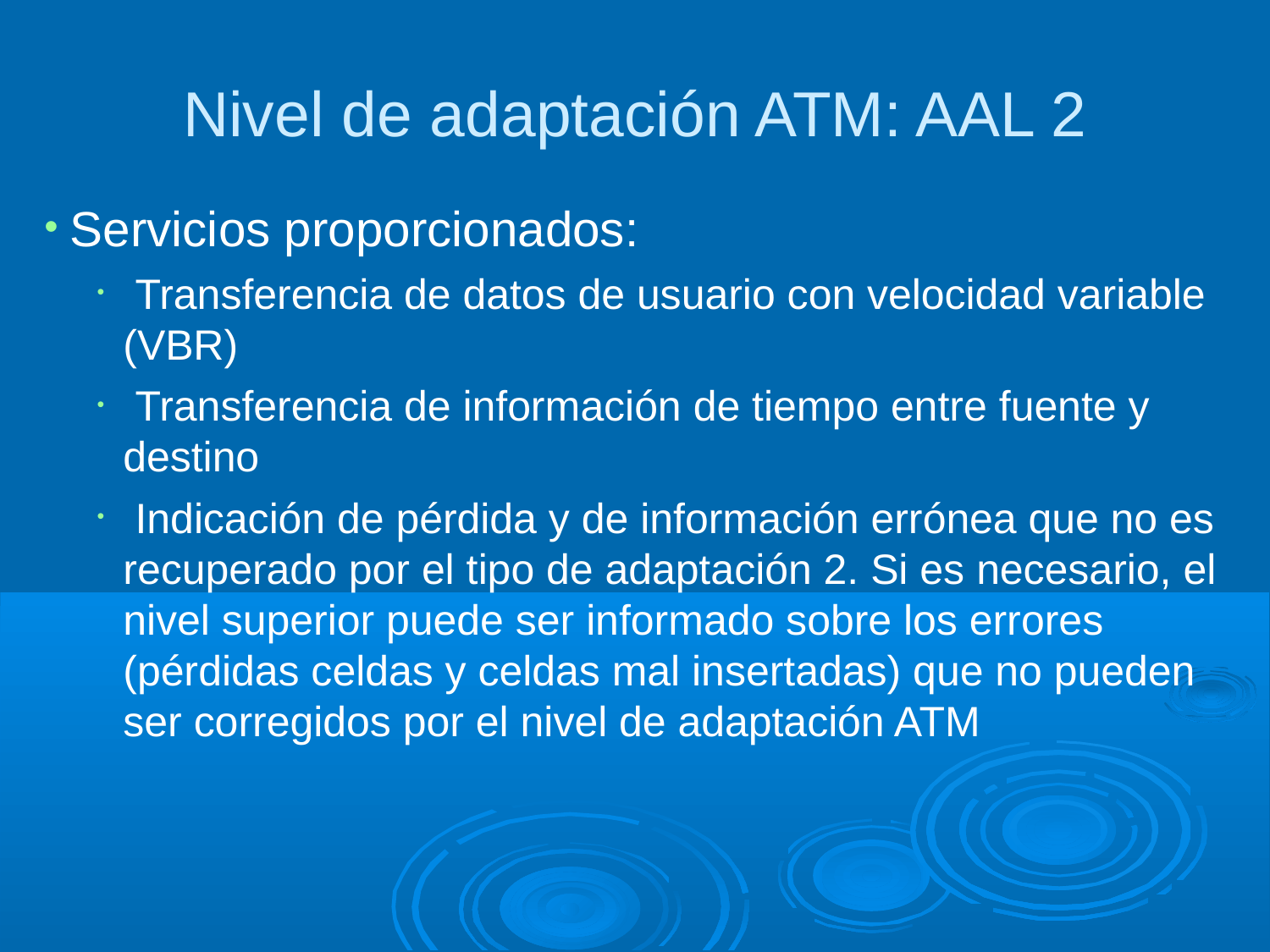

Nivel de adaptación ATM: AAL 2
Servicios proporcionados:
 Transferencia de datos de usuario con velocidad variable (VBR)
 Transferencia de información de tiempo entre fuente y destino
 Indicación de pérdida y de información errónea que no es recuperado por el tipo de adaptación 2. Si es necesario, el nivel superior puede ser informado sobre los errores (pérdidas celdas y celdas mal insertadas) que no pueden ser corregidos por el nivel de adaptación ATM